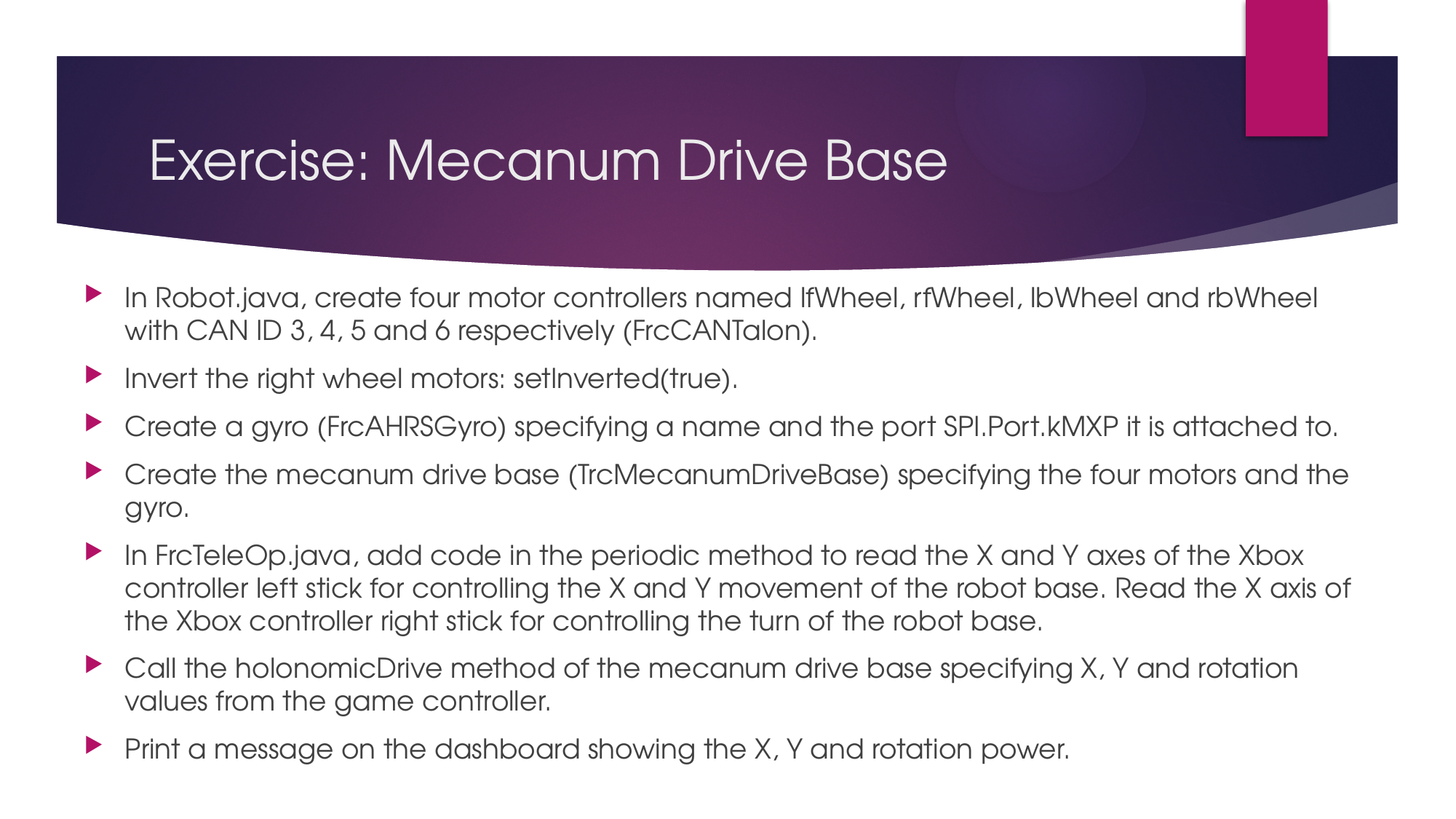

# Exercise: Mecanum Drive Base
In Robot.java, create four motor controllers named lfWheel, rfWheel, lbWheel and rbWheel with CAN ID 3, 4, 5 and 6 respectively (FrcCANTalon).
Invert the right wheel motors: setInverted(true).
Create a gyro (FrcAHRSGyro) specifying a name and the port SPI.Port.kMXP it is attached to.
Create the mecanum drive base (TrcMecanumDriveBase) specifying the four motors and the gyro.
In FrcTeleOp.java, add code in the periodic method to read the X and Y axes of the Xbox controller left stick for controlling the X and Y movement of the robot base. Read the X axis of the Xbox controller right stick for controlling the turn of the robot base.
Call the holonomicDrive method of the mecanum drive base specifying X, Y and rotation values from the game controller.
Print a message on the dashboard showing the X, Y and rotation power.